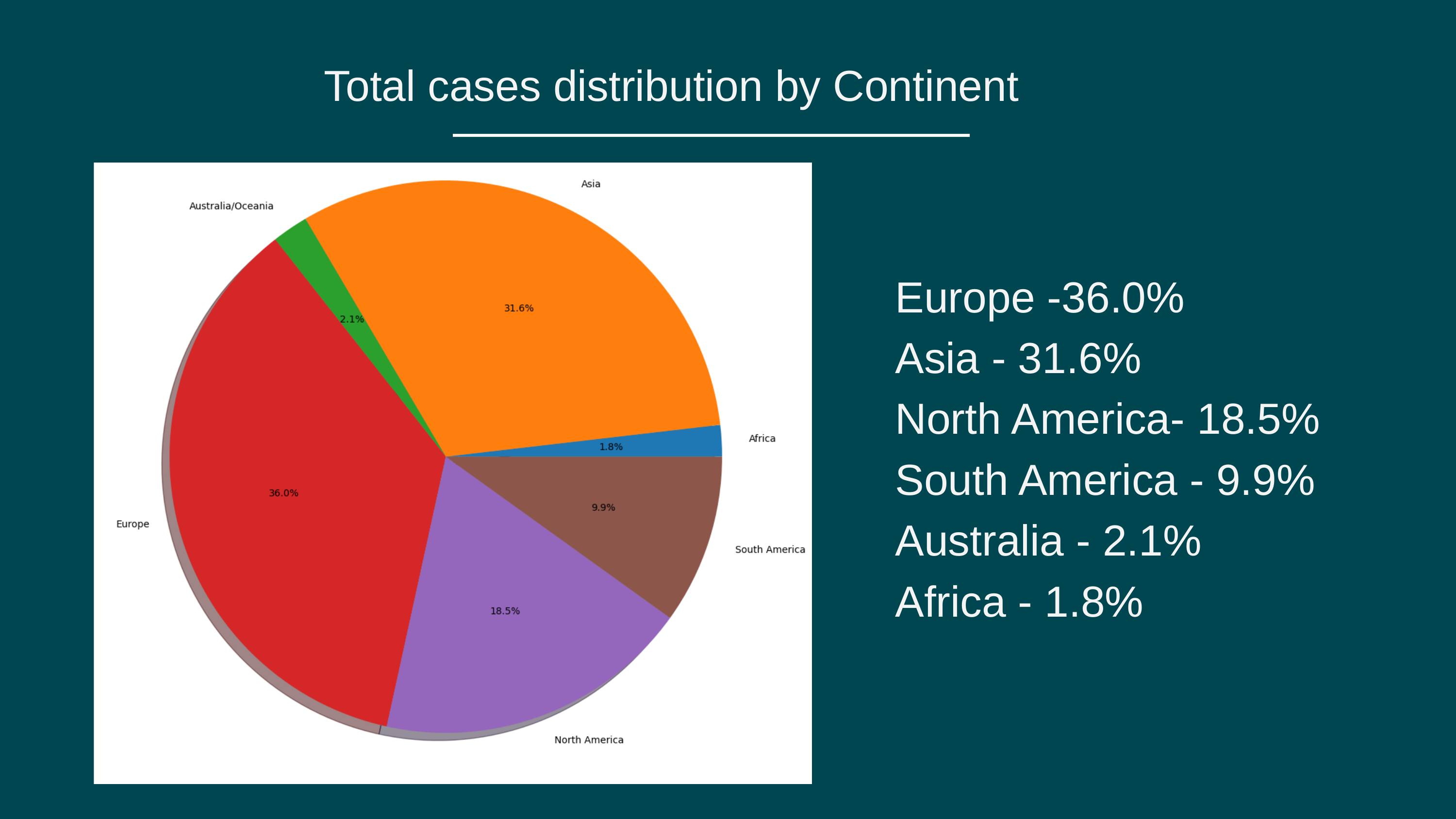

Total cases distribution by Continent

Europe -36.0%
Asia - 31.6%
North America- 18.5%
South America - 9.9%
Australia - 2.1%
Africa - 1.8%